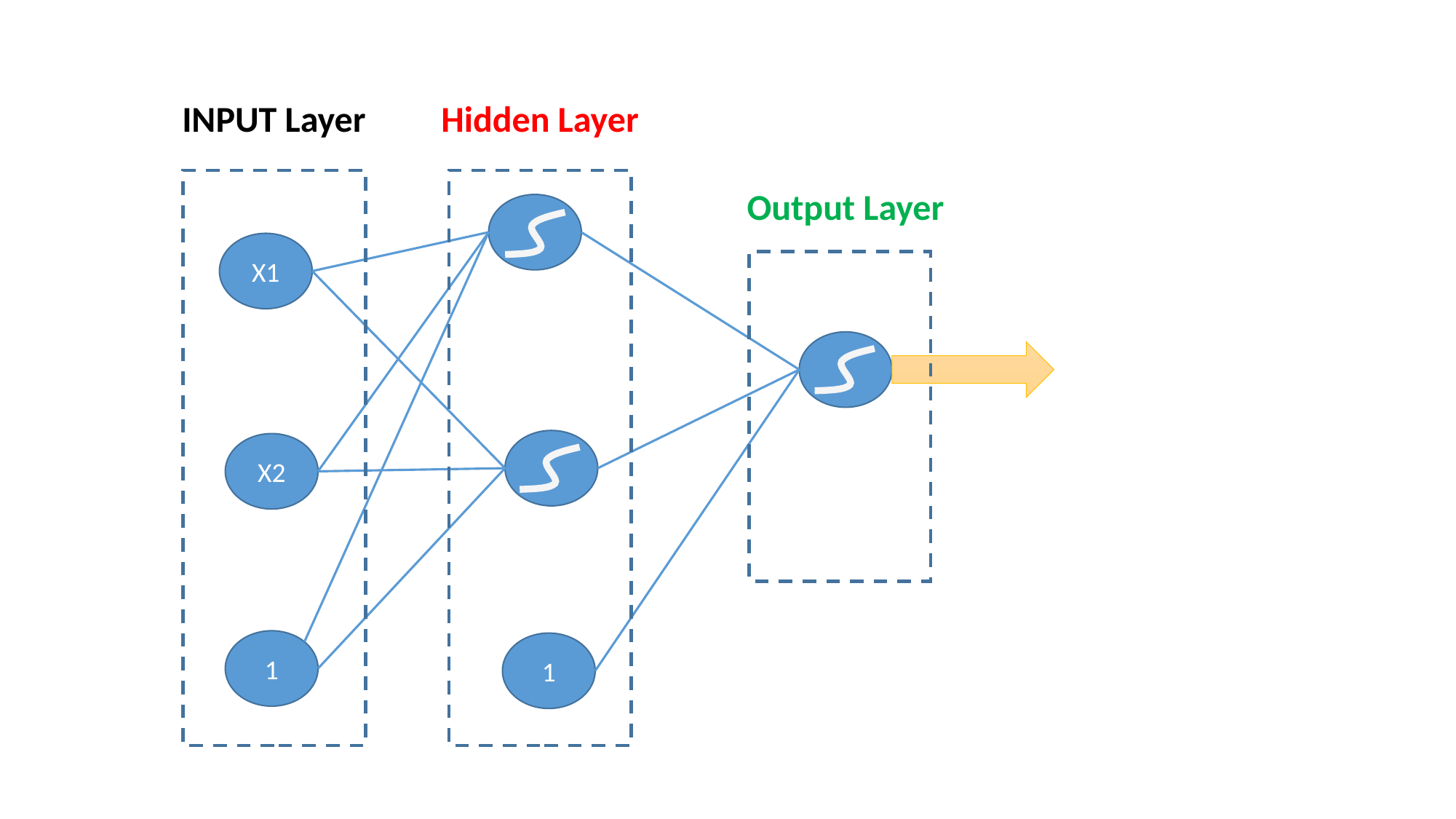

INPUT Layer
Hidden Layer

Output Layer

X1

X2

1
1